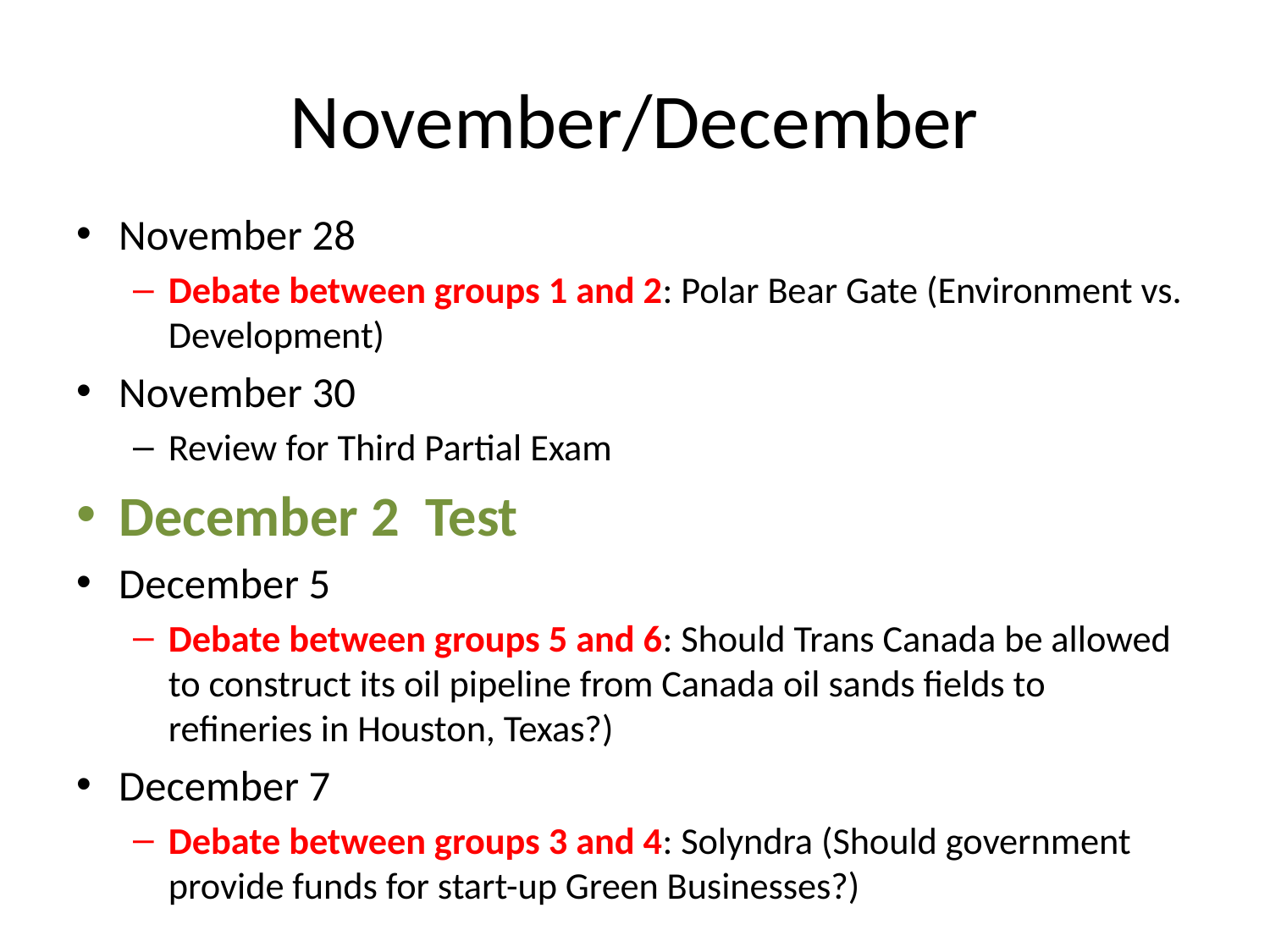

# November/December
November 28
Debate between groups 1 and 2: Polar Bear Gate (Environment vs. Development)
November 30
Review for Third Partial Exam
December 2  Test
December 5
Debate between groups 5 and 6: Should Trans Canada be allowed to construct its oil pipeline from Canada oil sands fields to refineries in Houston, Texas?)
December 7
Debate between groups 3 and 4: Solyndra (Should government provide funds for start-up Green Businesses?)